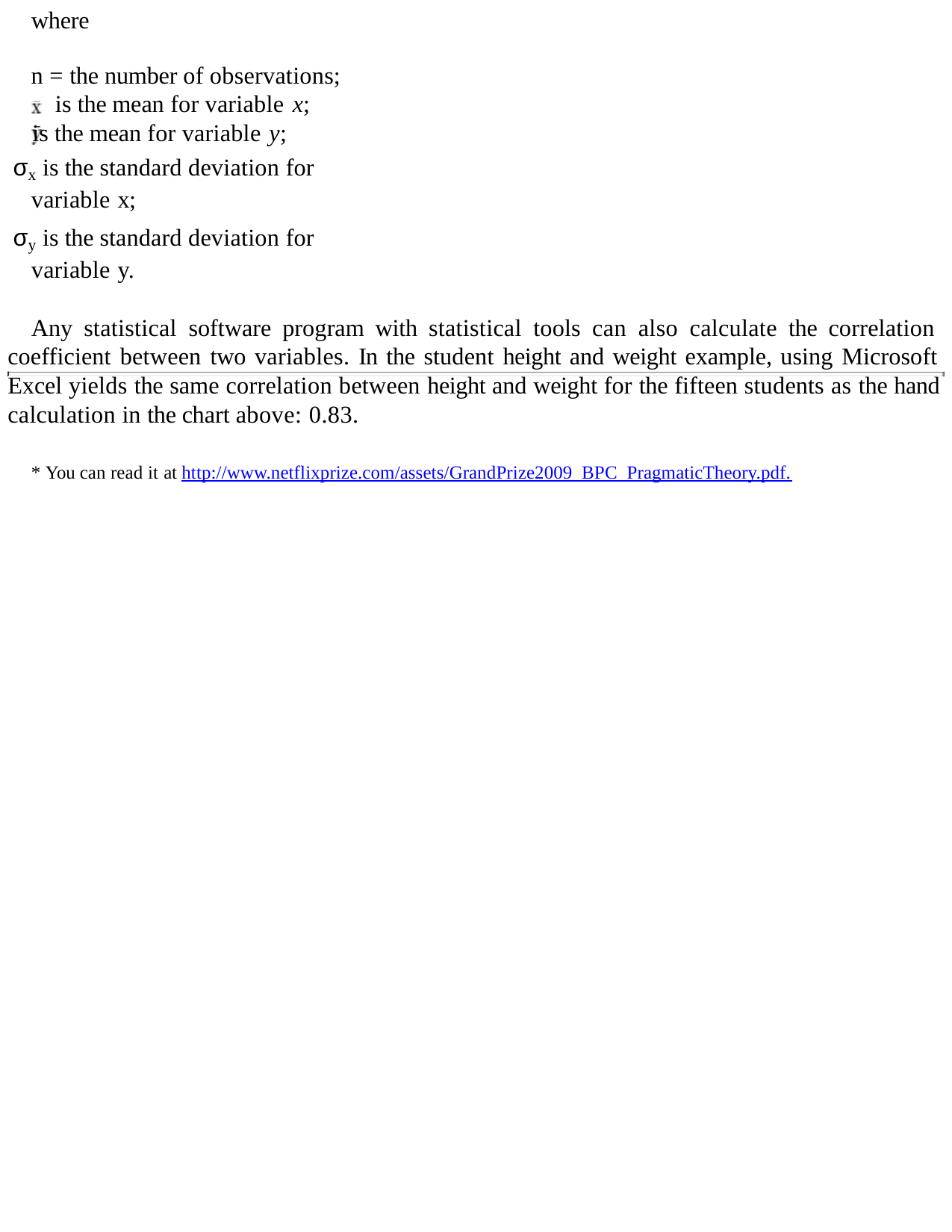

where

n = the number of observations;  is the mean for variable x;
is the mean for variable y;
σx  is the standard deviation for variable x;
σy  is the standard deviation for variable y.
Any statistical software program with statistical tools can also calculate the correlation  coefficient between two variables. In the student height and weight example, using Microsoft  Excel yields the same correlation between height and weight for the fifteen students as the hand  calculation in the chart above: 0.83.

* You can read it at http://www.netflixprize.com/assets/GrandPrize2009_BPC_PragmaticTheory.pdf.